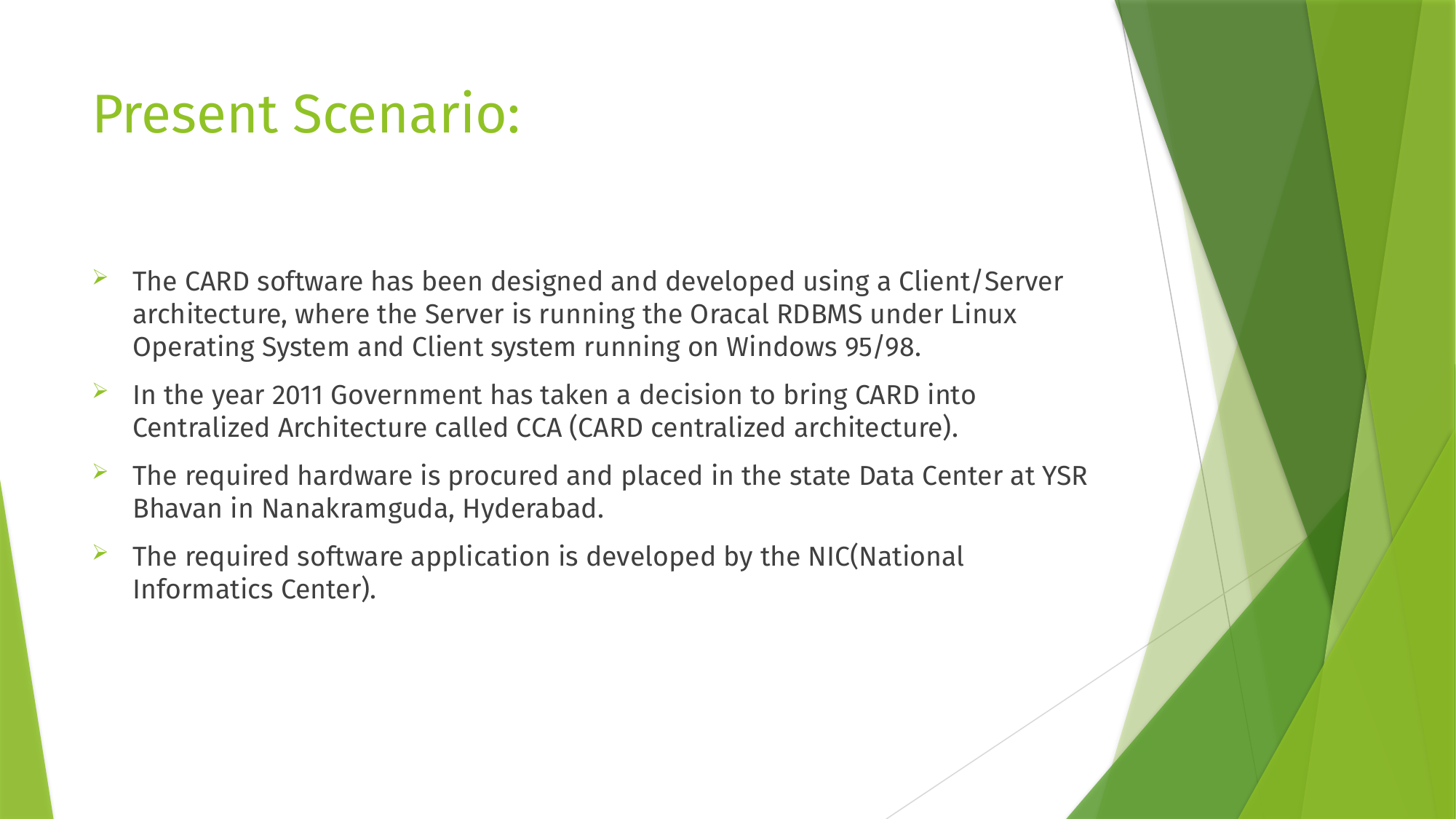

# Present Scenario:
The CARD software has been designed and developed using a Client/Server architecture, where the Server is running the Oracal RDBMS under Linux Operating System and Client system running on Windows 95/98.
In the year 2011 Government has taken a decision to bring CARD into Centralized Architecture called CCA (CARD centralized architecture).
The required hardware is procured and placed in the state Data Center at YSR Bhavan in Nanakramguda, Hyderabad.
The required software application is developed by the NIC(National Informatics Center).